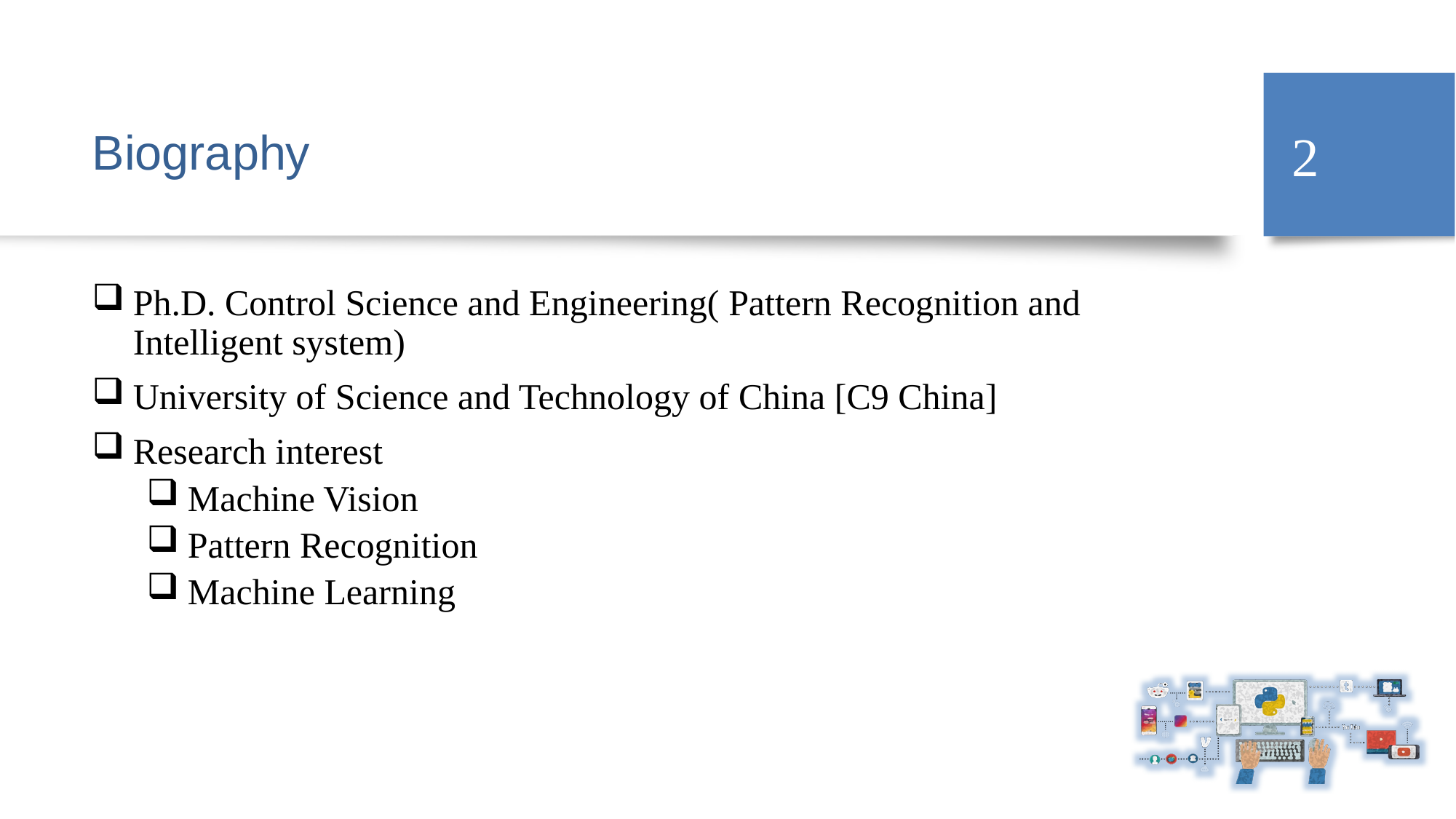

2
# Biography
Ph.D. Control Science and Engineering( Pattern Recognition and Intelligent system)
University of Science and Technology of China [C9 China]
Research interest
Machine Vision
Pattern Recognition
Machine Learning